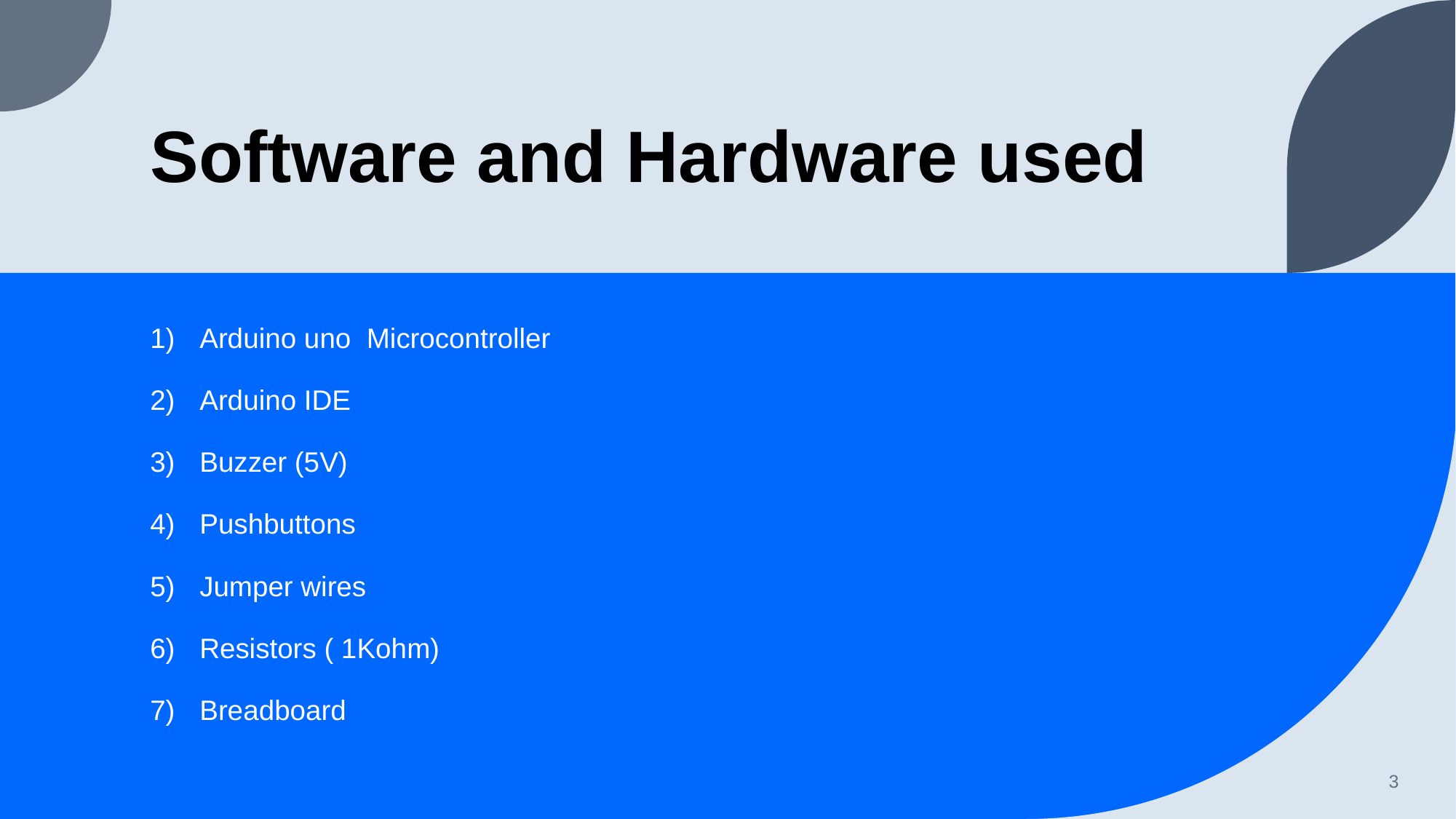

# Software and Hardware used
Arduino uno  Microcontroller
Arduino IDE
Buzzer (5V)
Pushbuttons
Jumper wires
Resistors ( 1Kohm)
Breadboard

3